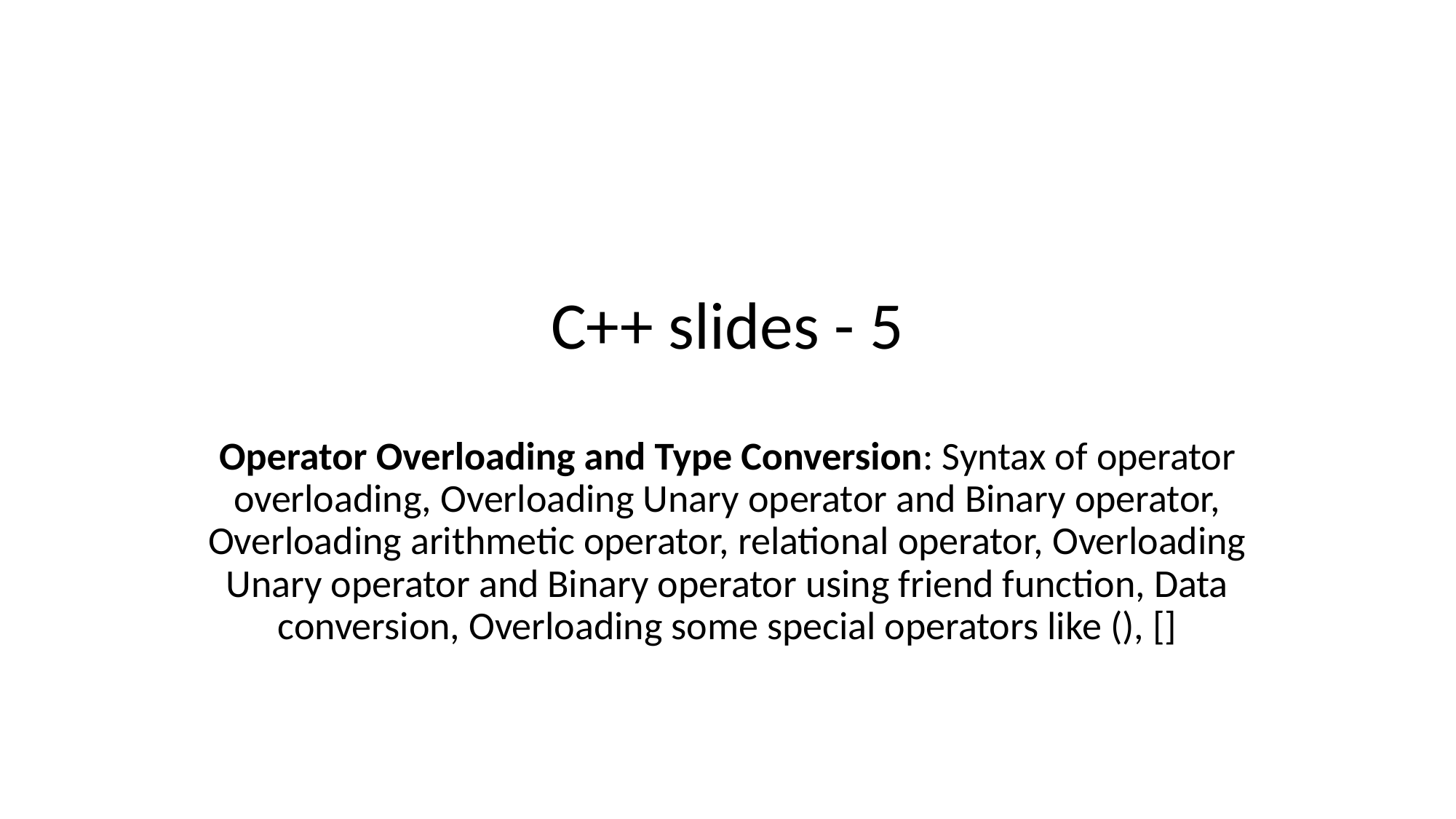

# C++ slides - 5
Operator Overloading and Type Conversion: Syntax of operator overloading, Overloading Unary operator and Binary operator, Overloading arithmetic operator, relational operator, Overloading Unary operator and Binary operator using friend function, Data conversion, Overloading some special operators like (), []